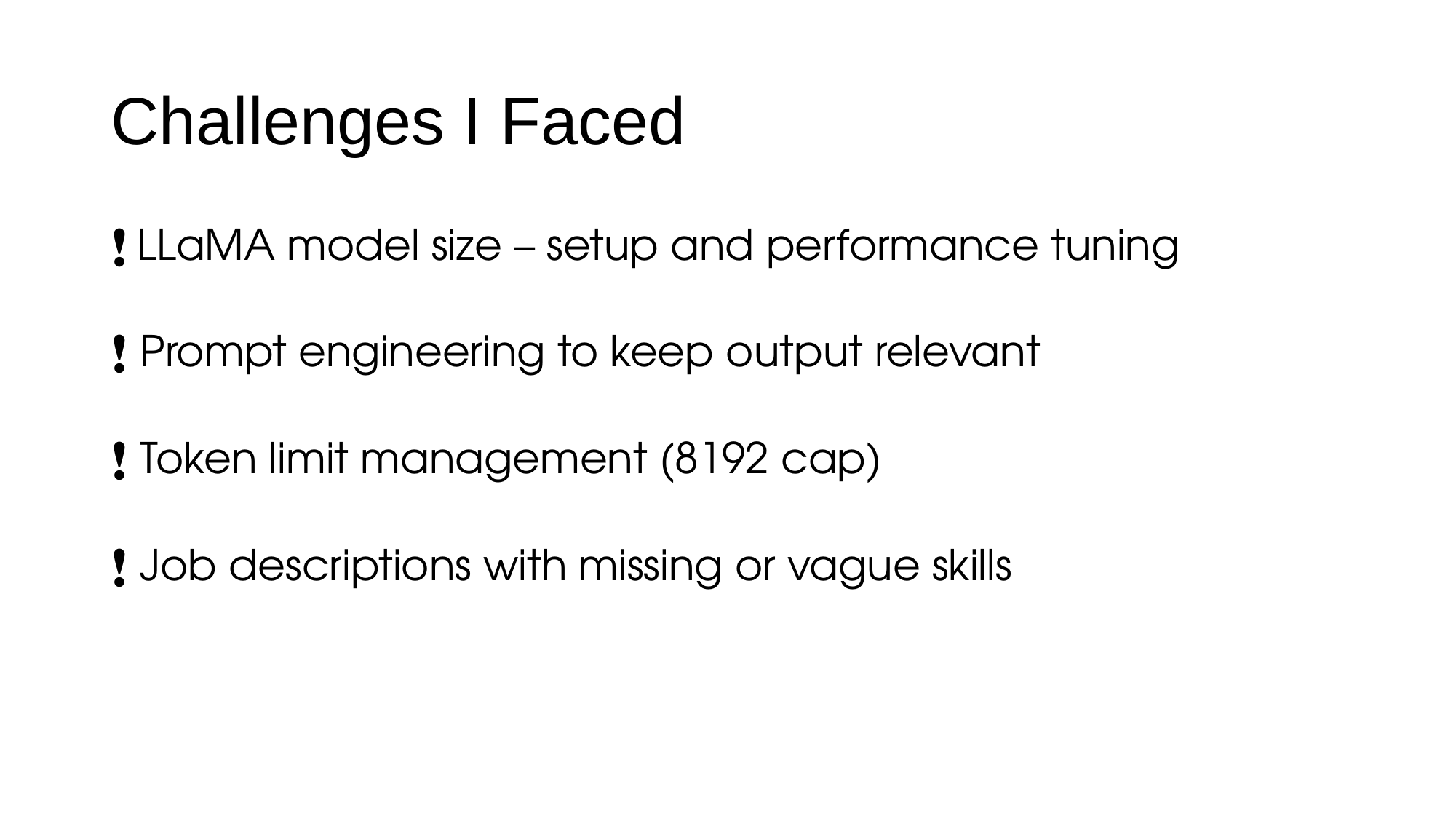

# Challenges I Faced
❗ LLaMA model size – setup and performance tuning
❗ Prompt engineering to keep output relevant
❗ Token limit management (8192 cap)
❗ Job descriptions with missing or vague skills